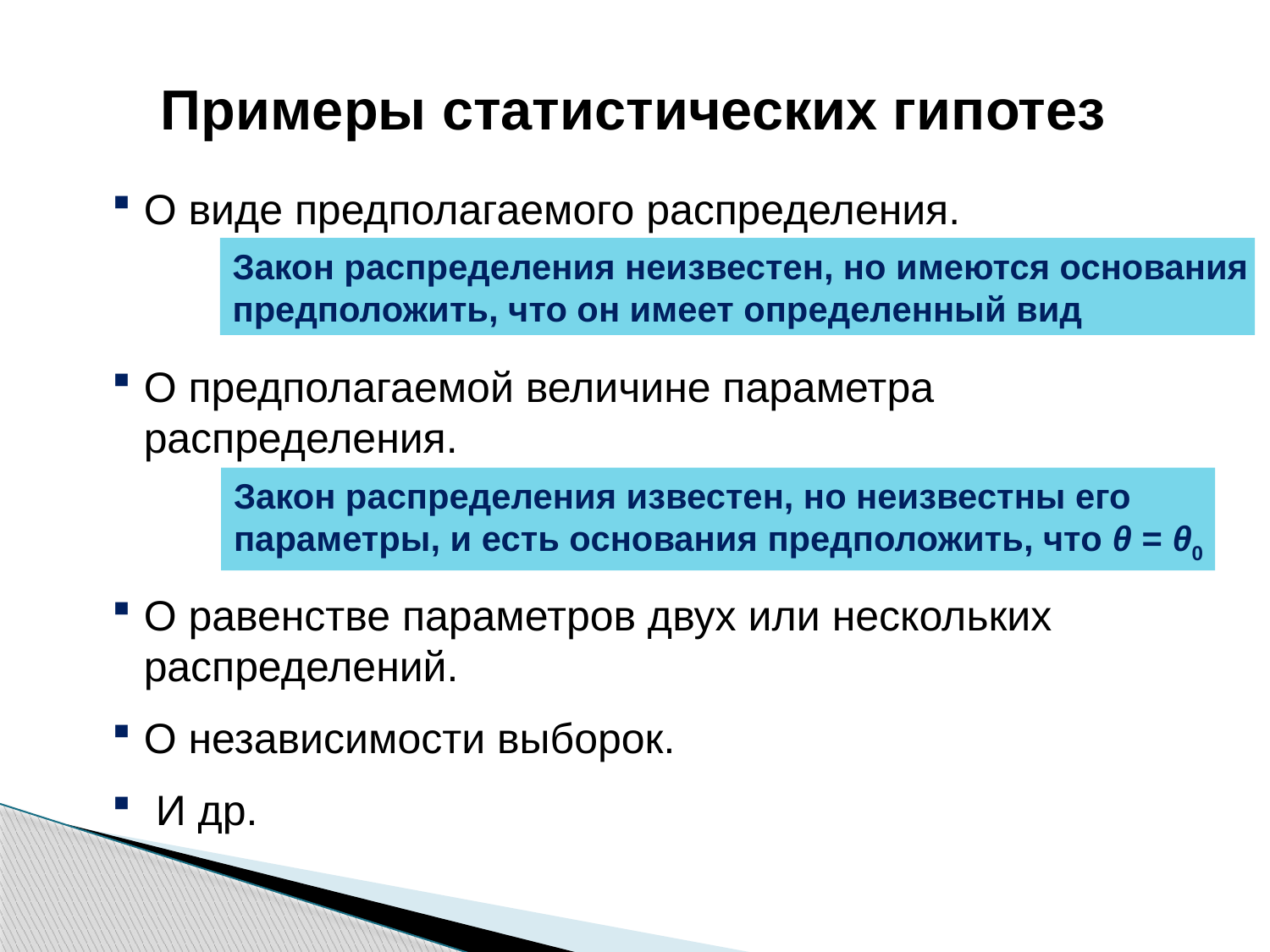

# Примеры статистических гипотез
О виде предполагаемого распределения.

О предполагаемой величине параметра распределения.

О равенстве параметров двух или нескольких распределений.
О независимости выборок.
 И др.
Закон распределения неизвестен, но имеются основания предположить, что он имеет определенный вид
Закон распределения известен, но неизвестны его параметры, и есть основания предположить, что θ = θ0